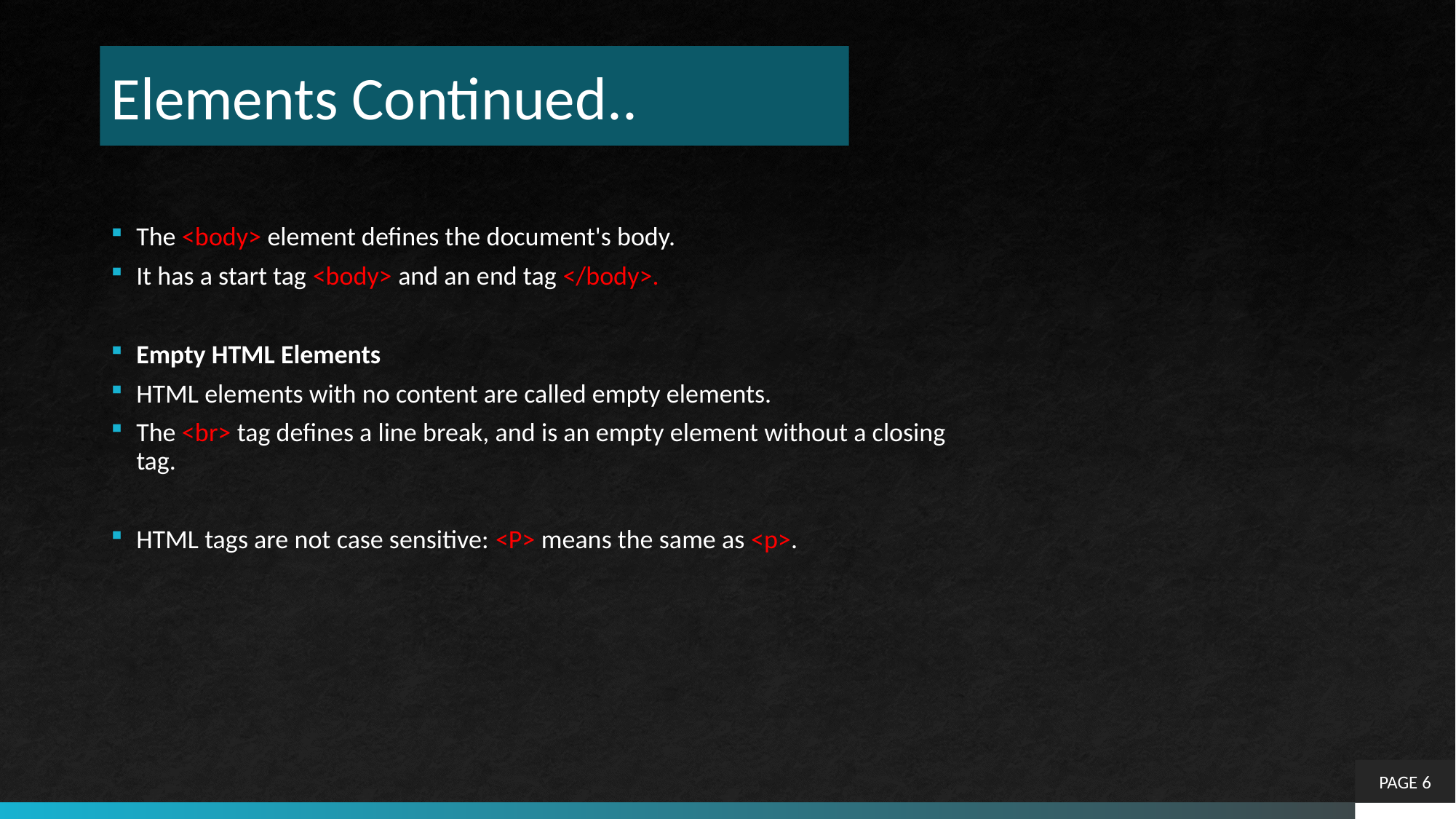

# Elements Continued..
The <body> element defines the document's body.
It has a start tag <body> and an end tag </body>.

Empty HTML Elements
HTML elements with no content are called empty elements.
The <br> tag defines a line break, and is an empty element without a closing tag.

HTML tags are not case sensitive: <P> means the same as <p>.

PAGE 6